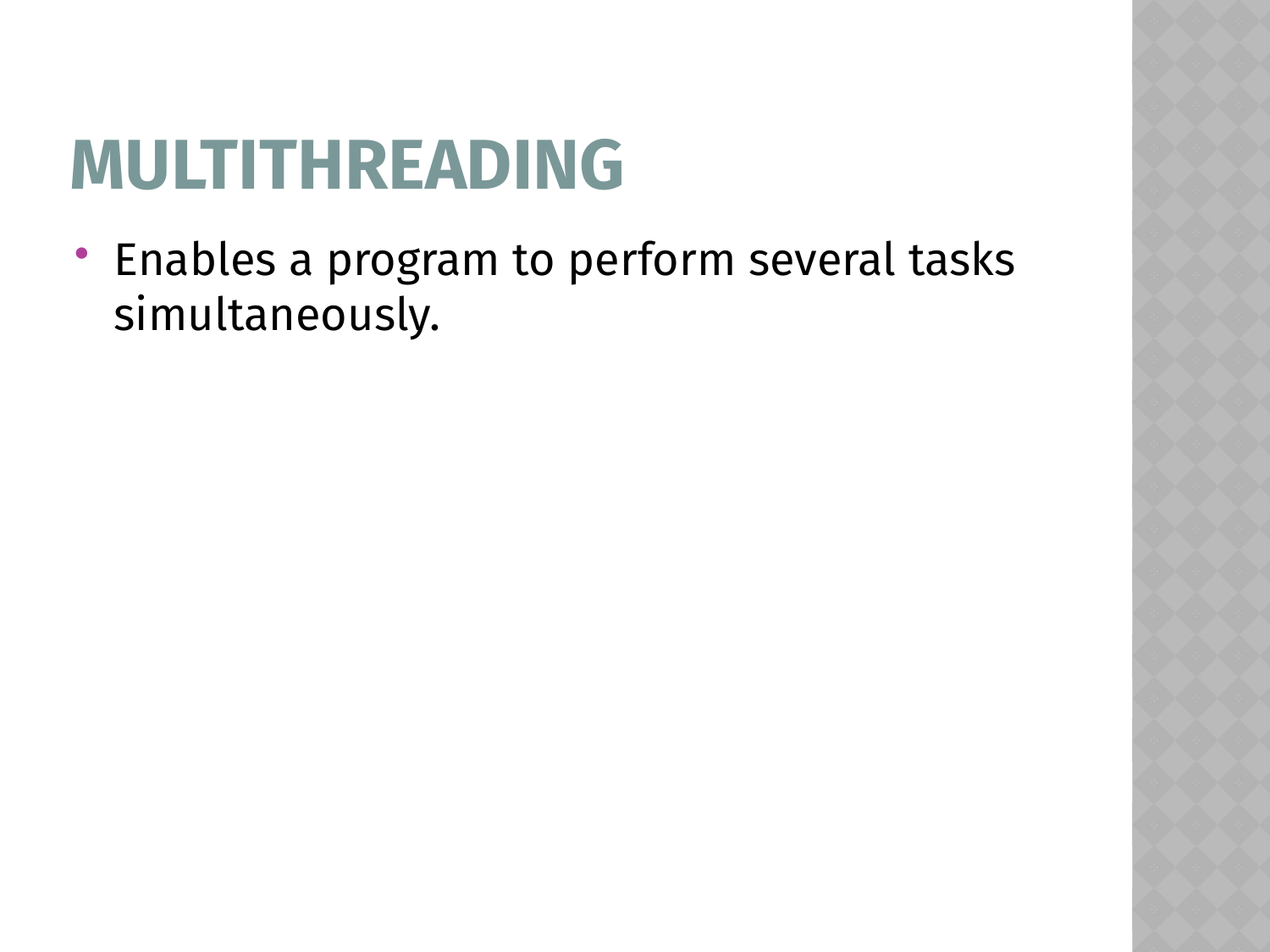

# Multithreading
Enables a program to perform several tasks simultaneously.